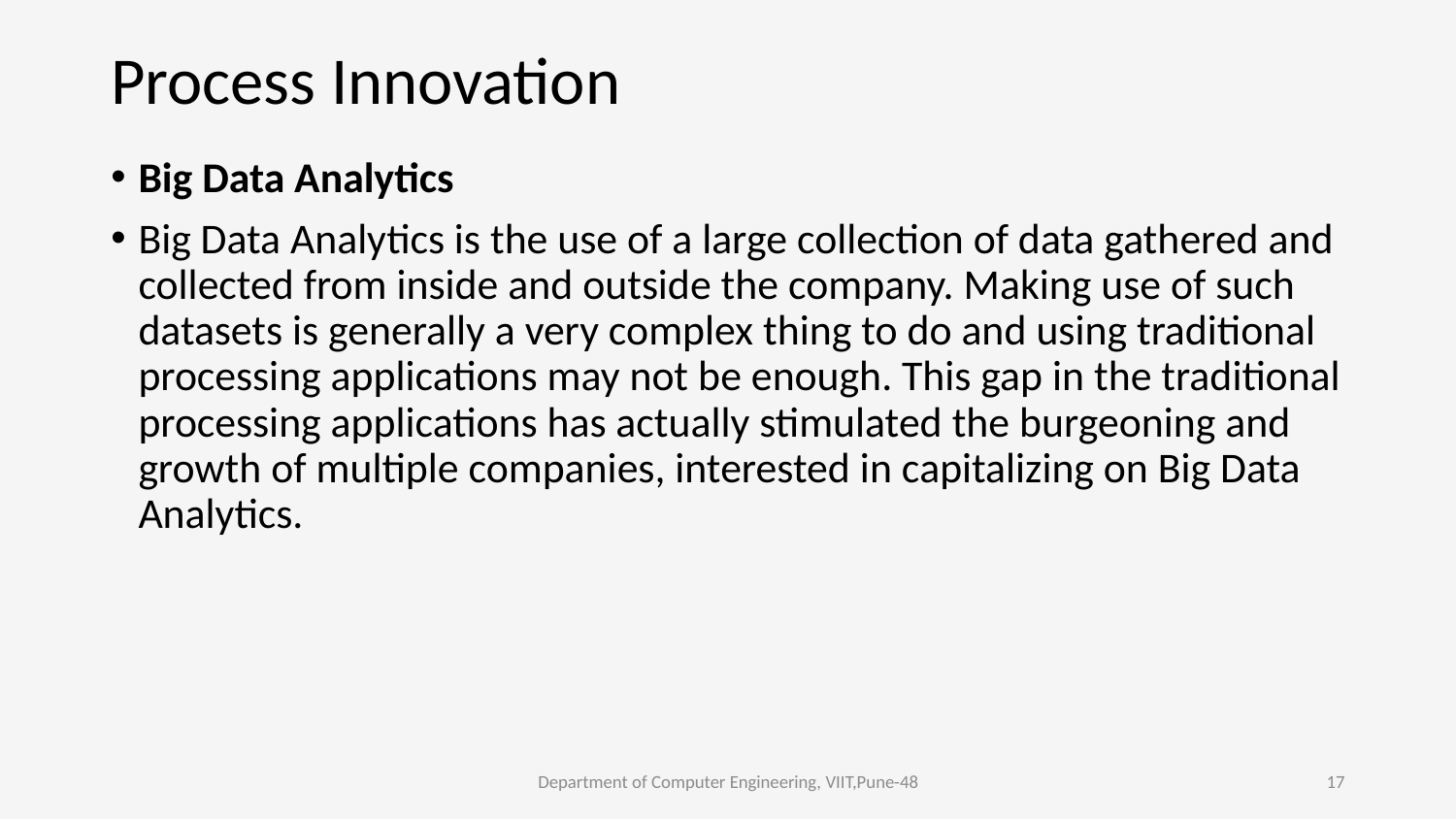

# Process Innovation
Big Data Analytics
Big Data Analytics is the use of a large collection of data gathered and collected from inside and outside the company. Making use of such datasets is generally a very complex thing to do and using traditional processing applications may not be enough. This gap in the traditional processing applications has actually stimulated the burgeoning and growth of multiple companies, interested in capitalizing on Big Data Analytics.

Department of Computer Engineering, VIIT,Pune-48
17